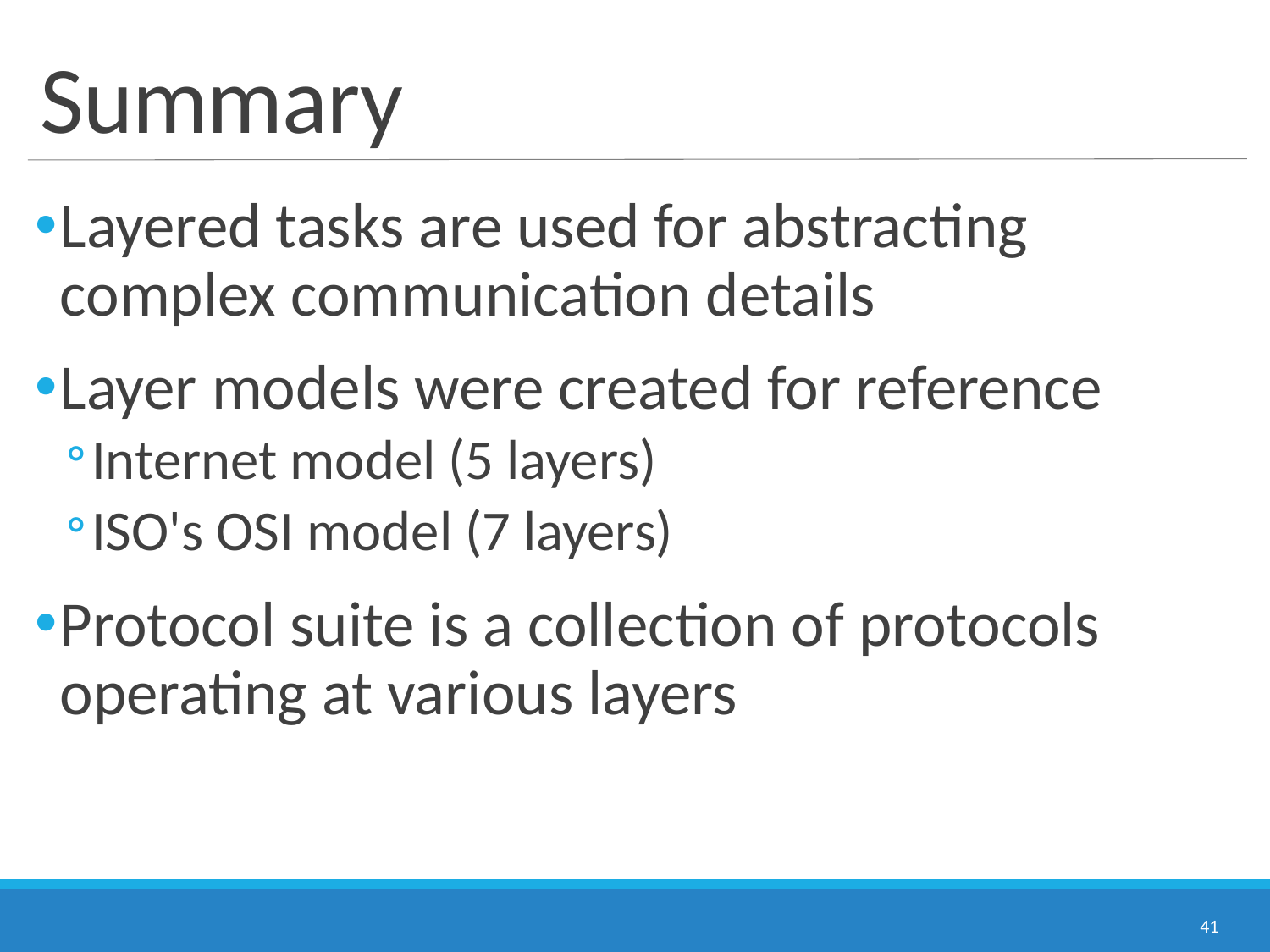

# Summary
Layered tasks are used for abstracting complex communication details
Layer models were created for reference
Internet model (5 layers)
ISO's OSI model (7 layers)
Protocol suite is a collection of protocols operating at various layers